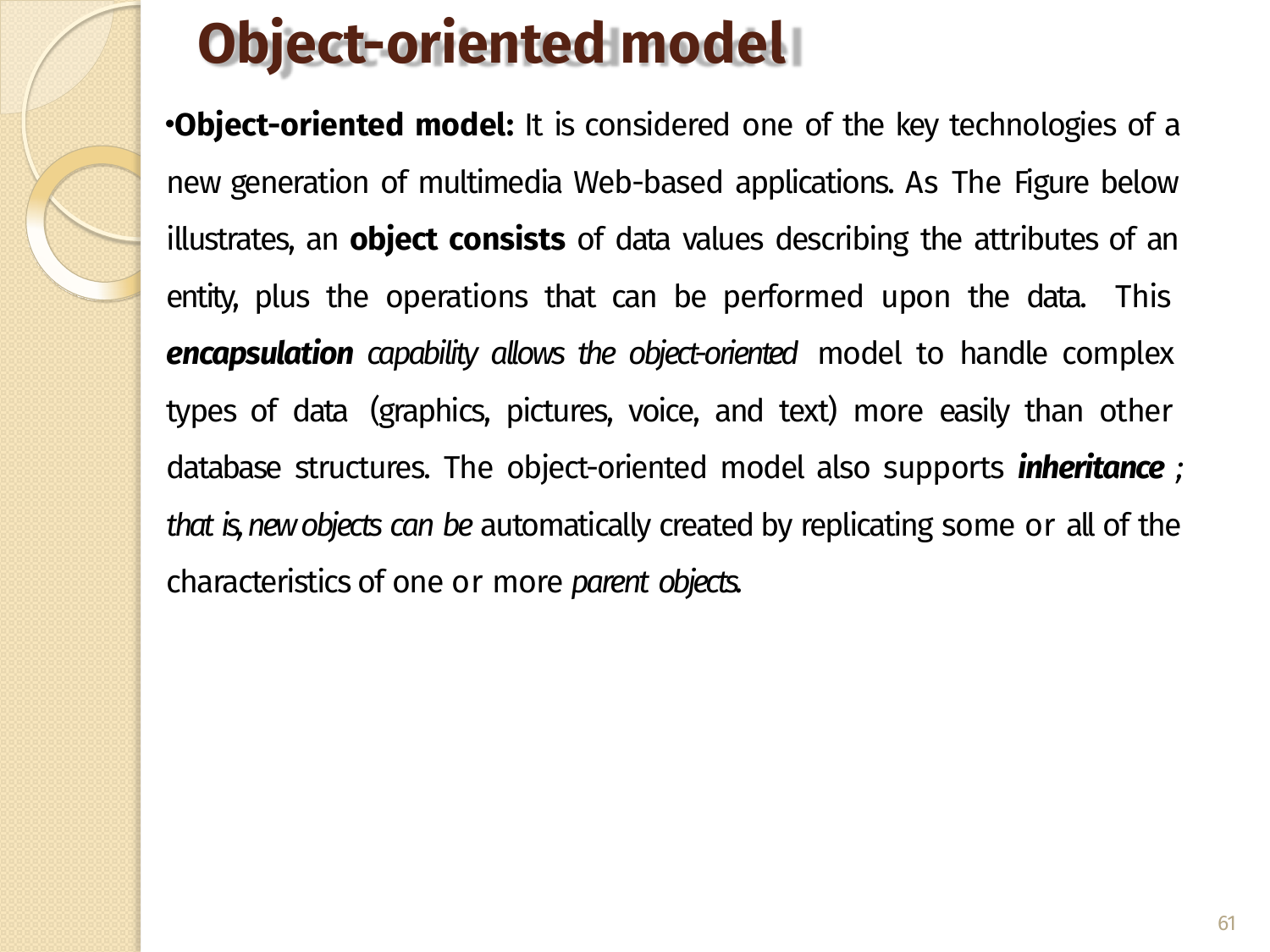

# Object-oriented model
Object-oriented model: It is considered one of the key technologies of a  new generation of multimedia Web-based applications. As The Figure below  illustrates, an object consists of data values describing the attributes of an  entity, plus the operations that can be performed upon the data.  This  encapsulation capability allows the object-oriented model to handle complex  types of data (graphics, pictures, voice, and text) more easily than other  database structures. The object-oriented model also supports inheritance ;  that is, new objects can be automatically created by replicating some or all of the  characteristics of one or more parent objects.
61